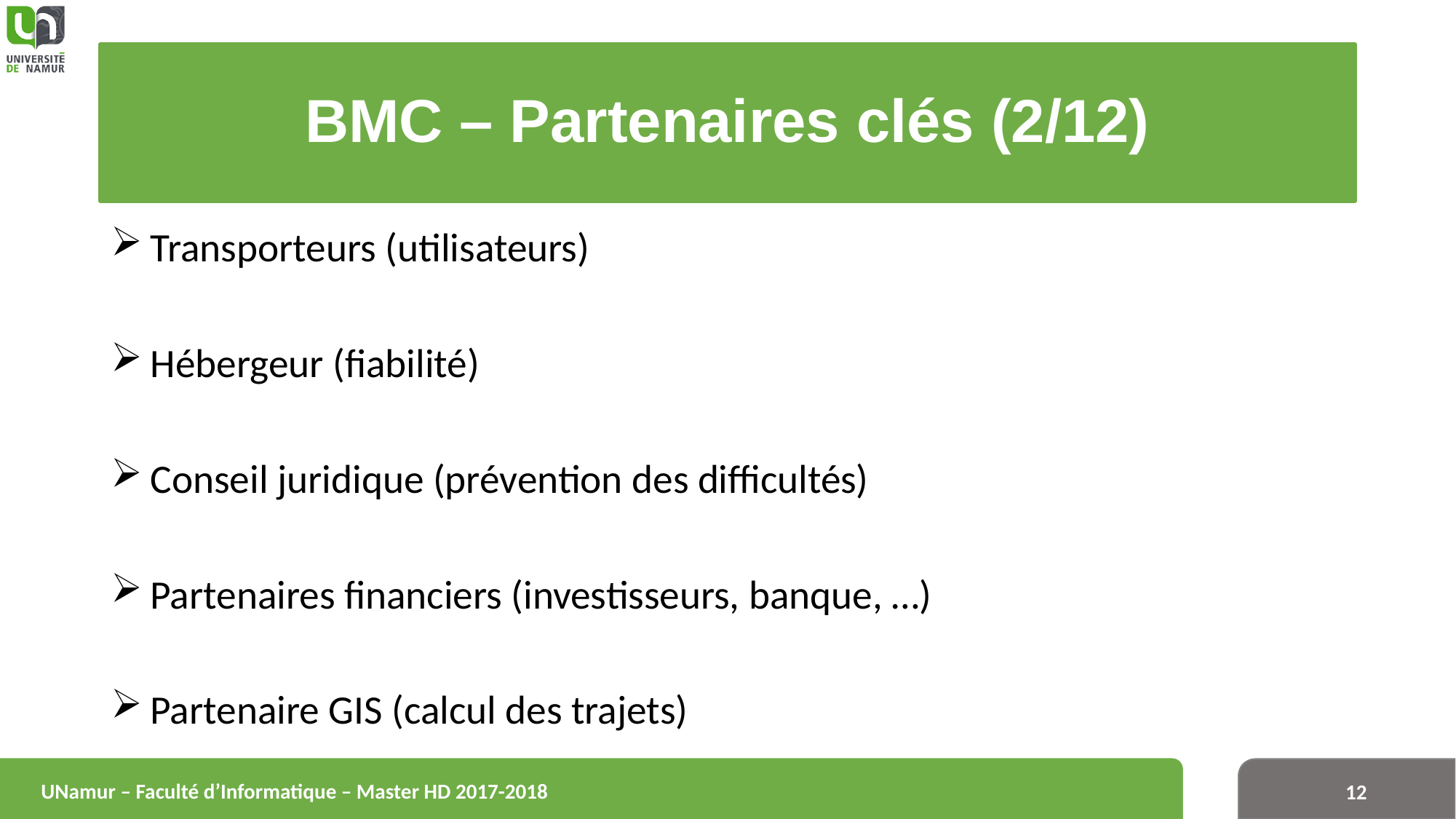

# BMC – Partenaires clés (2/12)
 Transporteurs (utilisateurs)

 Hébergeur (fiabilité)

 Conseil juridique (prévention des difficultés)

 Partenaires financiers (investisseurs, banque, …)

 Partenaire GIS (calcul des trajets)

UNamur – Faculté d’Informatique – Master HD 2017-2018